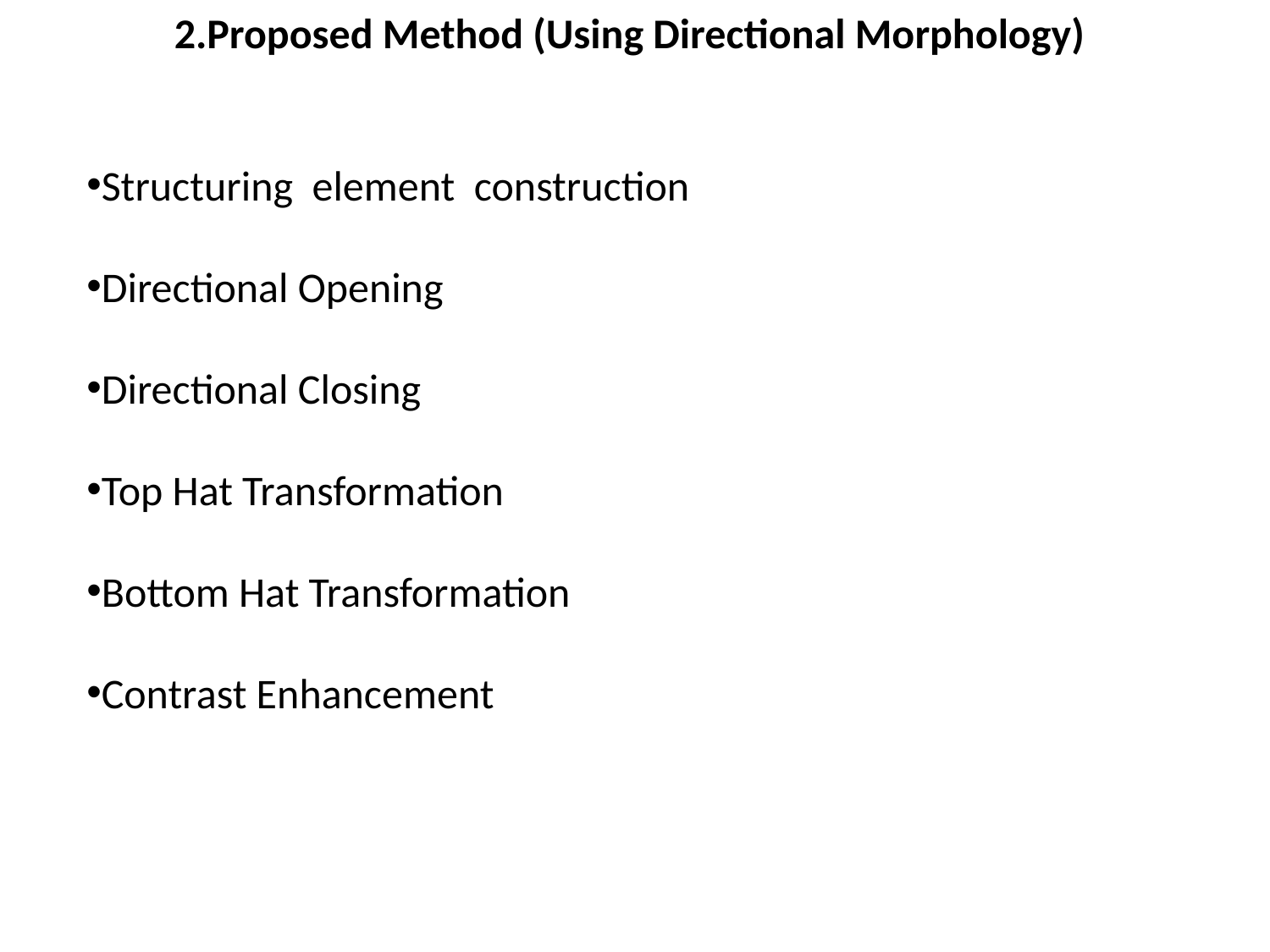

2.Proposed Method (Using Directional Morphology)

Structuring  element  construction

Directional Opening

Directional Closing

Top Hat Transformation

Bottom Hat Transformation

Contrast Enhancement